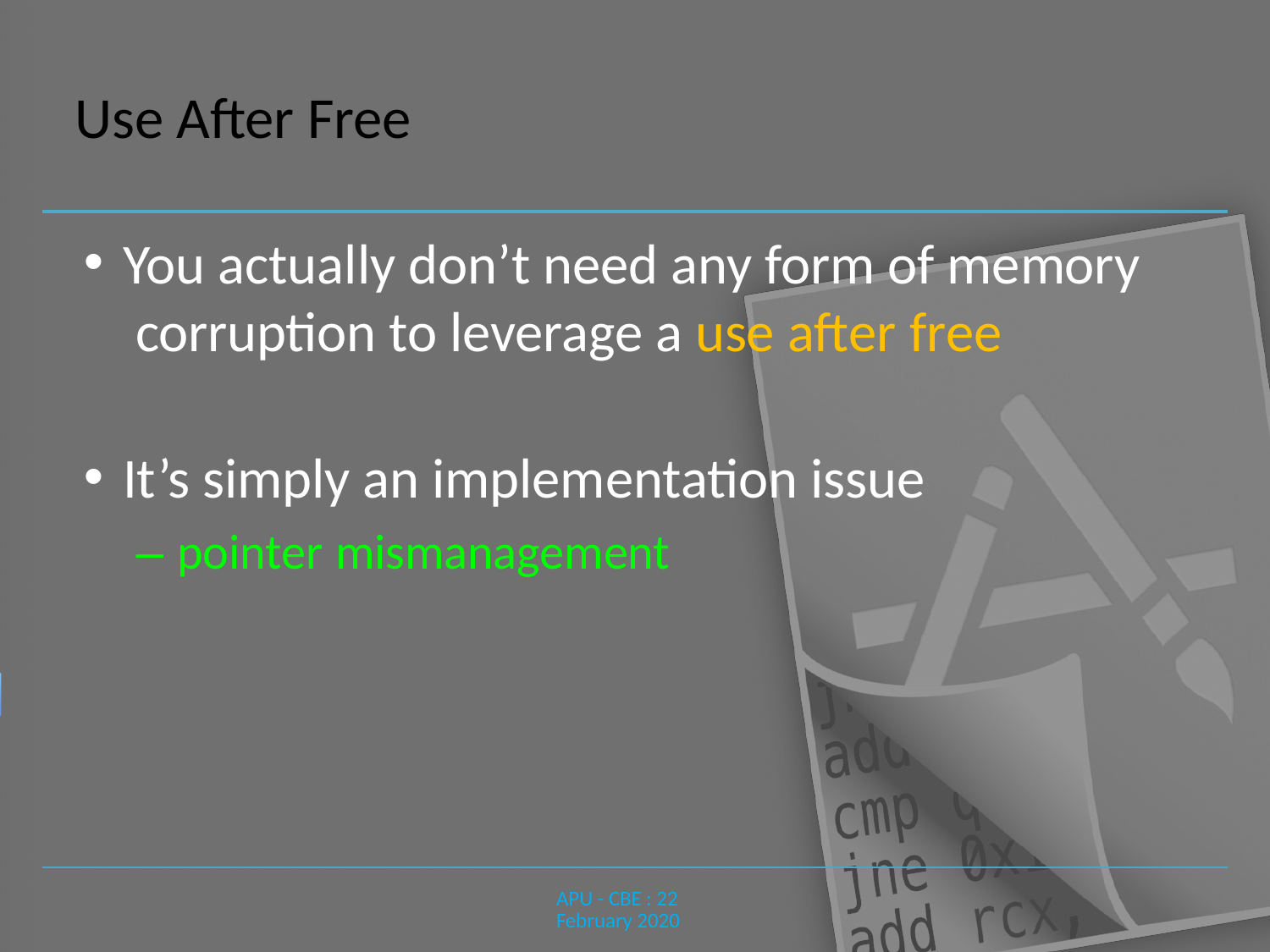

# Use After Free

You actually don’t need any form of memory  corruption to leverage a use after free

It’s simply an implementation issue
– pointer mismanagement

APU - CBE : 22 February 2020